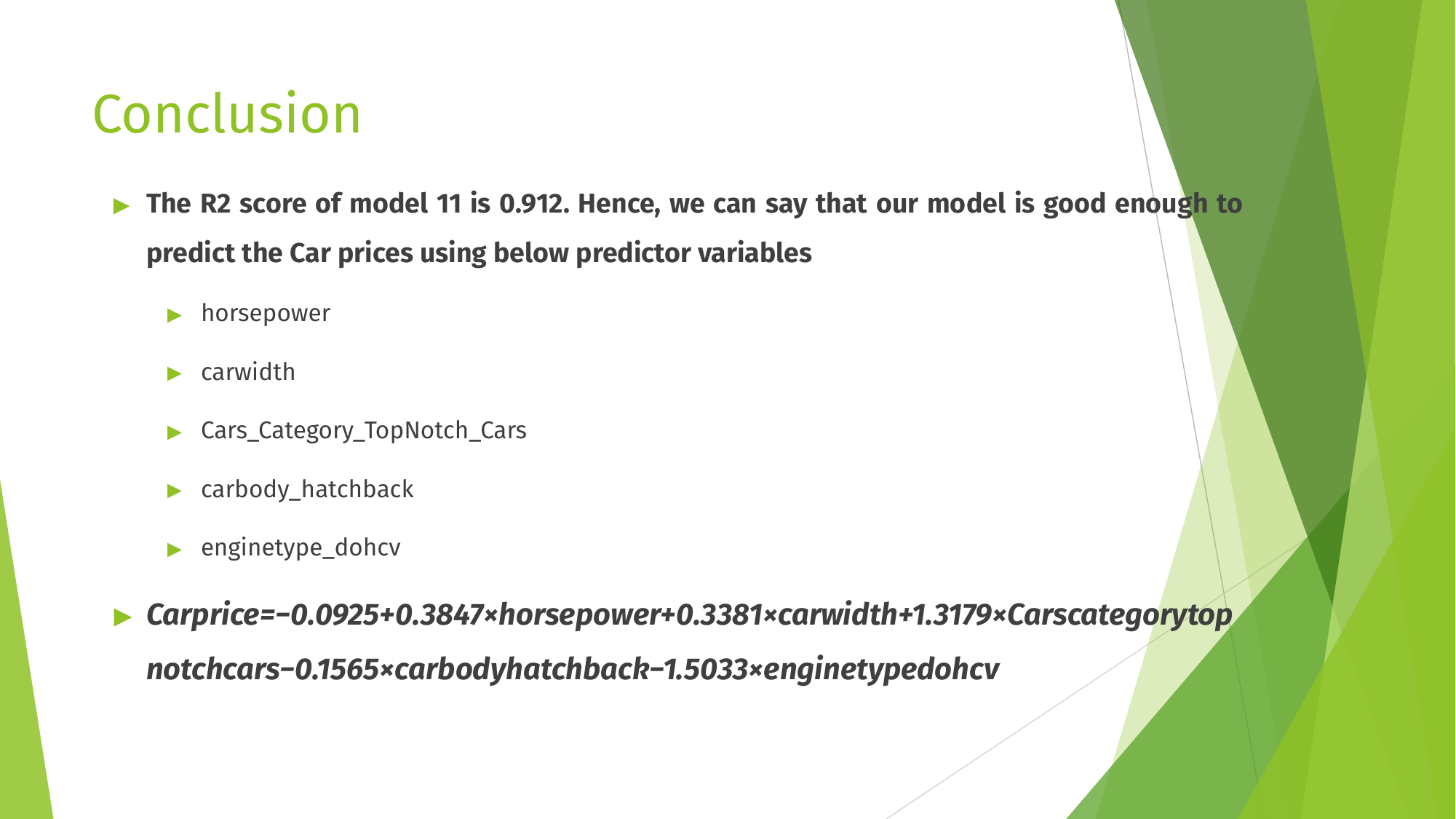

# Conclusion
The R2 score of model 11 is 0.912. Hence, we can say that our model is good enough to predict the Car prices using below predictor variables
horsepower
carwidth
Cars_Category_TopNotch_Cars
carbody_hatchback
enginetype_dohcv
Carprice=−0.0925+0.3847×horsepower+0.3381×carwidth+1.3179×Carscategorytopnotchcars−0.1565×carbodyhatchback−1.5033×enginetypedohcv